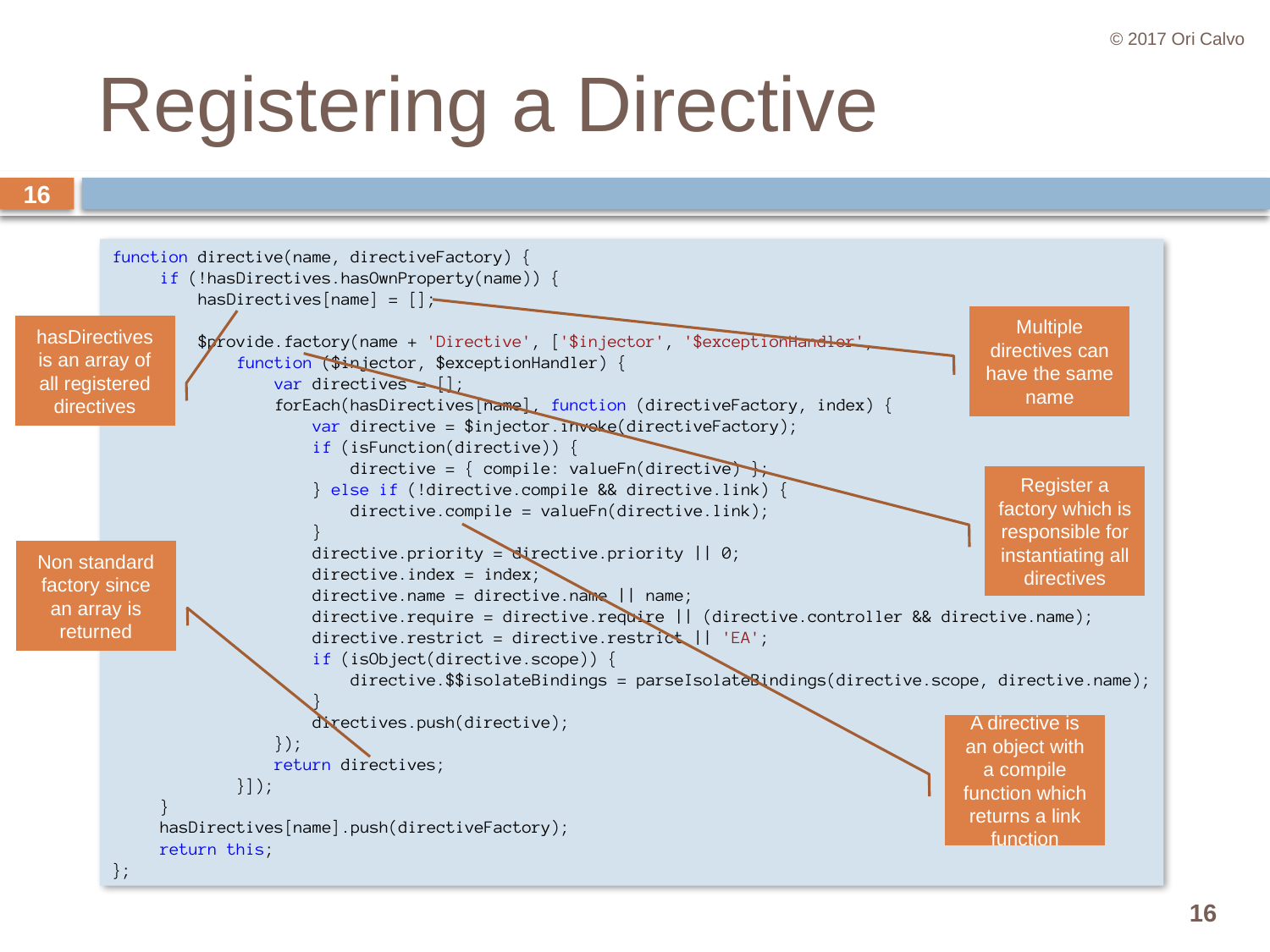

© 2017 Ori Calvo
# Registering a Directive
16
function directive(name, directiveFactory) {
     if (!hasDirectives.hasOwnProperty(name)) {
         hasDirectives[name] = [];

         $provide.factory(name + 'Directive', ['$injector', '$exceptionHandler',
             function ($injector, $exceptionHandler) {
                 var directives = [];
                 forEach(hasDirectives[name], function (directiveFactory, index) {
                     var directive = $injector.invoke(directiveFactory);
                     if (isFunction(directive)) {
                         directive = { compile: valueFn(directive) };
                     } else if (!directive.compile && directive.link) {
                         directive.compile = valueFn(directive.link);
                     }
                     directive.priority = directive.priority || 0;
                     directive.index = index;
                     directive.name = directive.name || name;
                     directive.require = directive.require || (directive.controller && directive.name);
                     directive.restrict = directive.restrict || 'EA';
                     if (isObject(directive.scope)) {
                         directive.$$isolateBindings = parseIsolateBindings(directive.scope, directive.name);
                     }
                     directives.push(directive);
                 });
                 return directives;
             }]);
     }
     hasDirectives[name].push(directiveFactory);
     return this;
};
Multiple directives can have the same name
hasDirectives is an array of all registered directives
Register a factory which is responsible for instantiating all directives
Non standard factory since an array is returned
A directive is an object with a compile function which returns a link function